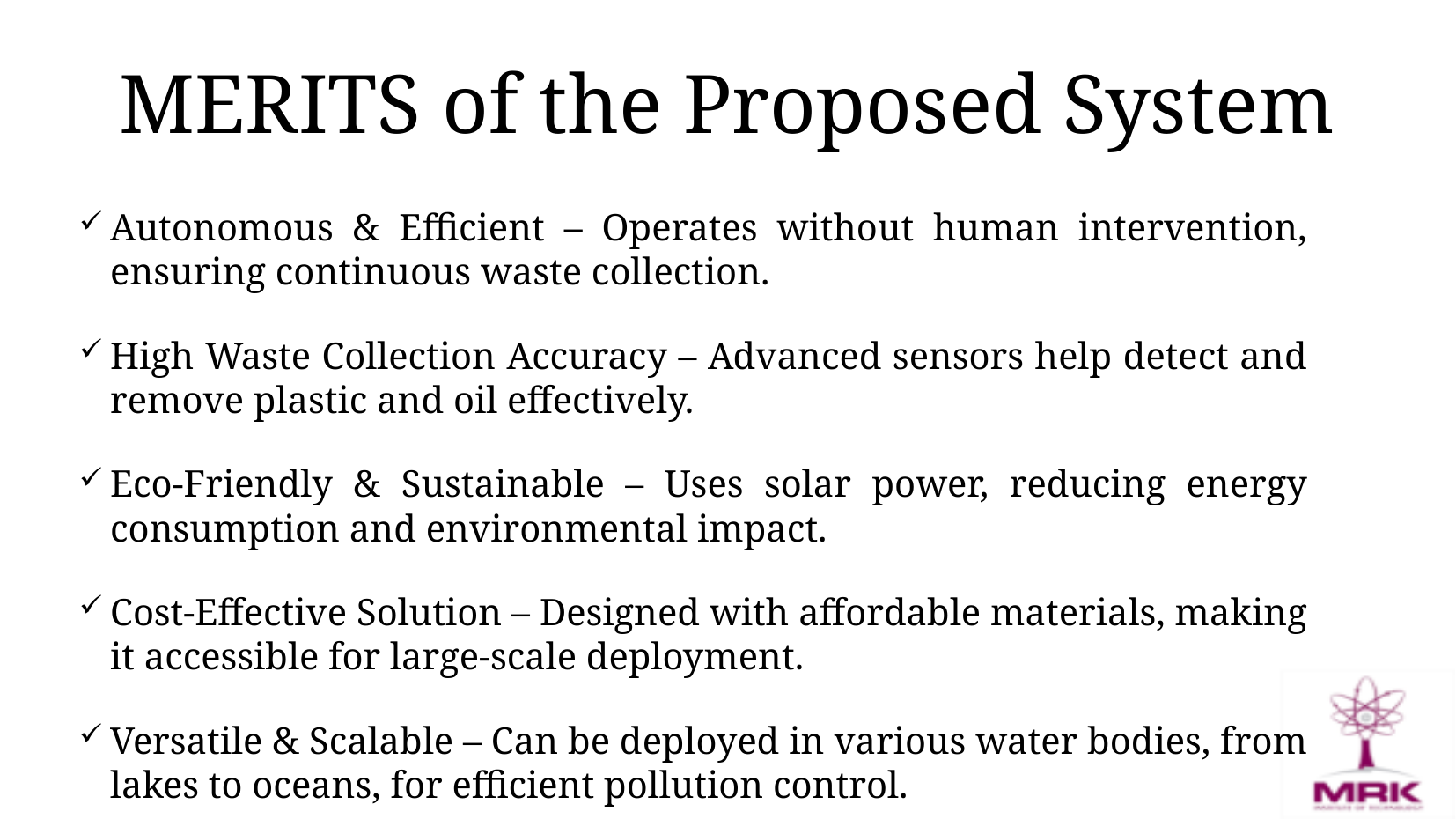

# MERITS of the Proposed System
Autonomous & Efficient – Operates without human intervention, ensuring continuous waste collection.
High Waste Collection Accuracy – Advanced sensors help detect and remove plastic and oil effectively.
Eco-Friendly & Sustainable – Uses solar power, reducing energy consumption and environmental impact.
Cost-Effective Solution – Designed with affordable materials, making it accessible for large-scale deployment.
Versatile & Scalable – Can be deployed in various water bodies, from lakes to oceans, for efficient pollution control.